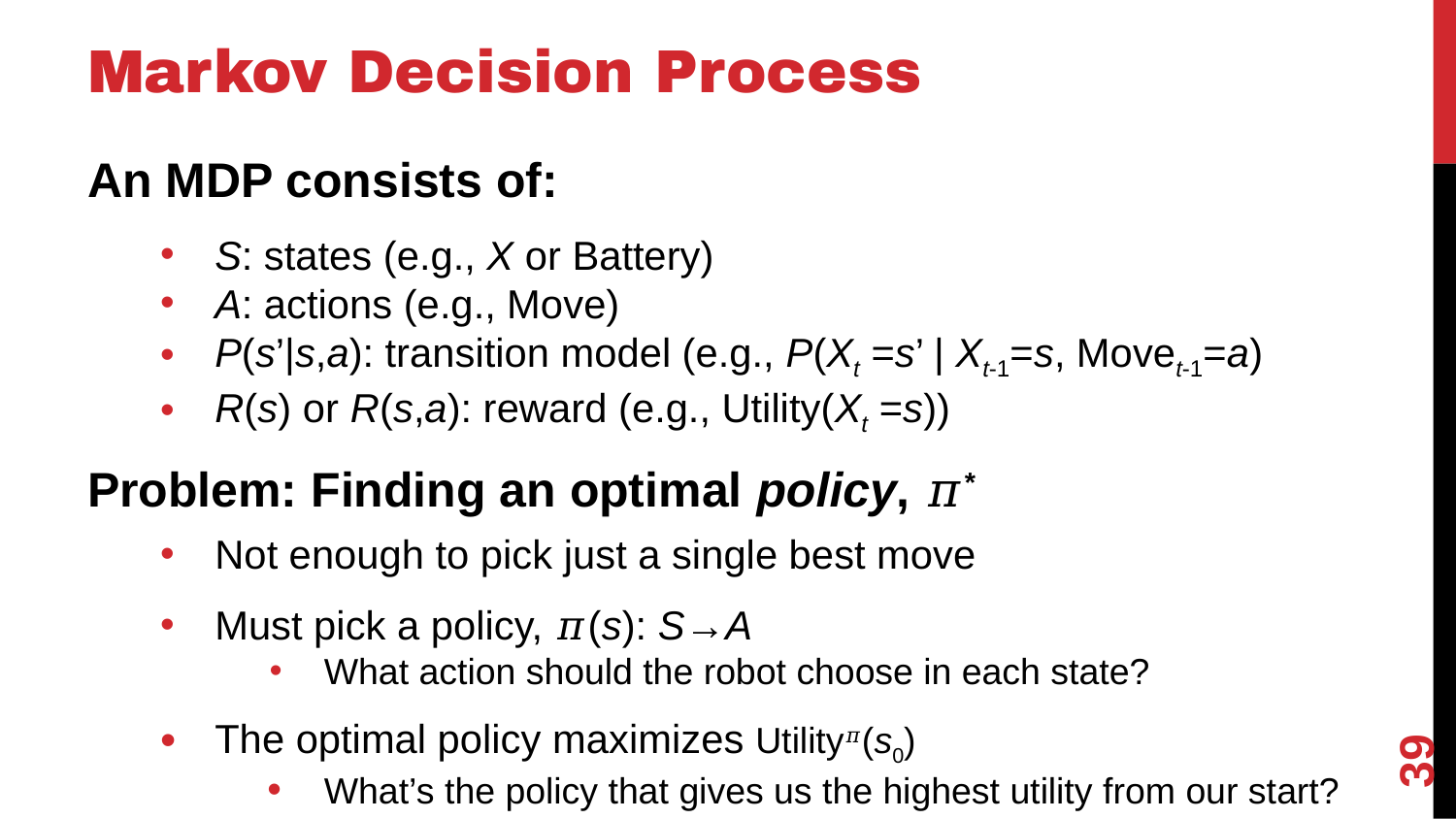

# Markov Decision Process
An MDP consists of:
S: states (e.g., X or Battery)
A: actions (e.g., Move)
P(s’|s,a): transition model (e.g., P(Xt =s’ | Xt-1=s, Movet-1=a)
R(s) or R(s,a): reward (e.g., Utility(Xt =s))
Problem: Finding an optimal policy, 𝜋*
Not enough to pick just a single best move
Must pick a policy, 𝜋(s): S→A
What action should the robot choose in each state?
The optimal policy maximizes Utility𝜋(s0)
What’s the policy that gives us the highest utility from our start?

39